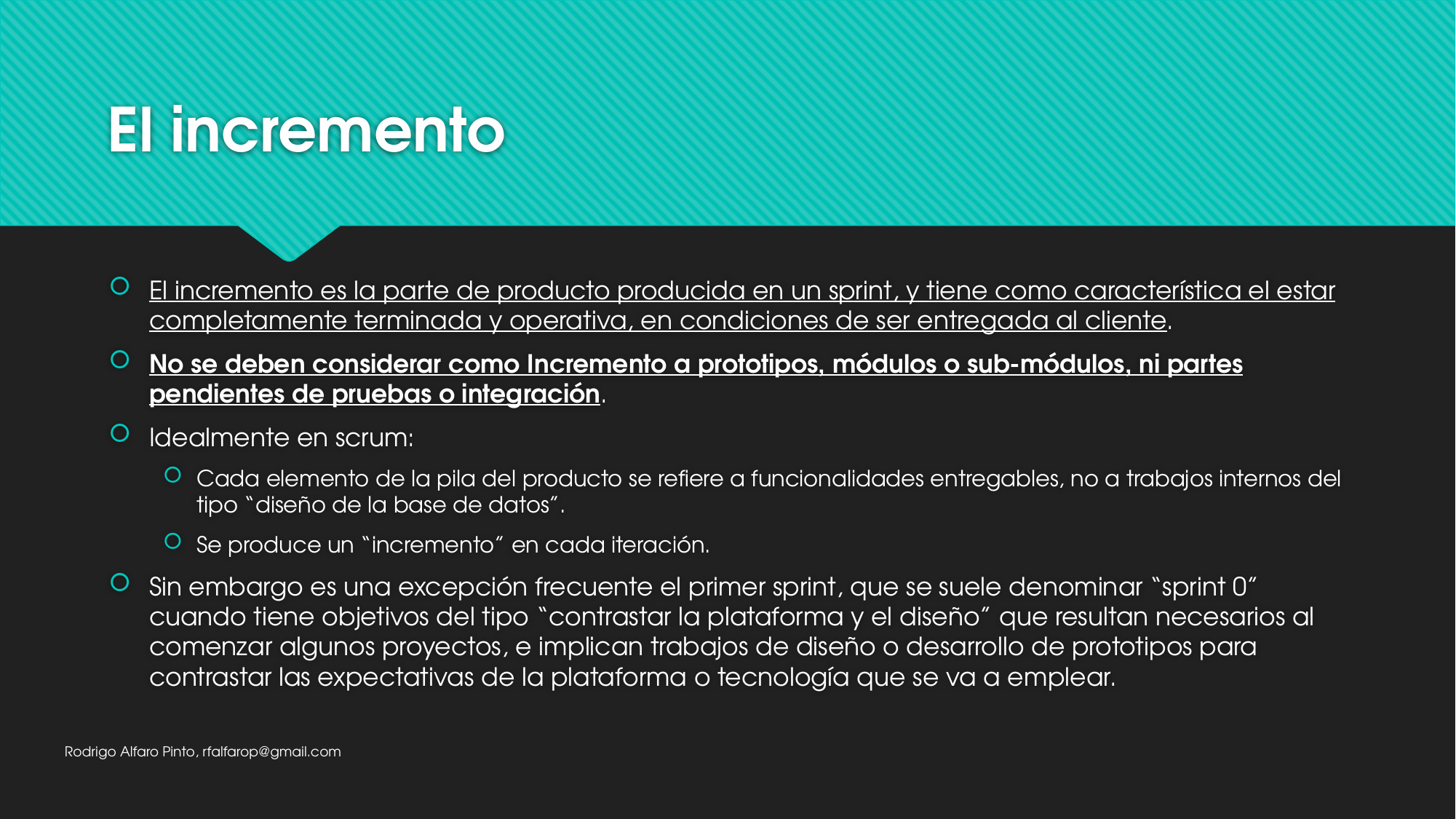

# El incremento
El incremento es la parte de producto producida en un sprint, y tiene como característica el estar completamente terminada y operativa, en condiciones de ser entregada al cliente.
No se deben considerar como Incremento a prototipos, módulos o sub-módulos, ni partes pendientes de pruebas o integración.
Idealmente en scrum:
Cada elemento de la pila del producto se refiere a funcionalidades entregables, no a trabajos internos del tipo “diseño de la base de datos”.
Se produce un “incremento” en cada iteración.
Sin embargo es una excepción frecuente el primer sprint, que se suele denominar “sprint 0” cuando tiene objetivos del tipo “contrastar la plataforma y el diseño” que resultan necesarios al comenzar algunos proyectos, e implican trabajos de diseño o desarrollo de prototipos para contrastar las expectativas de la plataforma o tecnología que se va a emplear.
Rodrigo Alfaro Pinto, rfalfarop@gmail.com